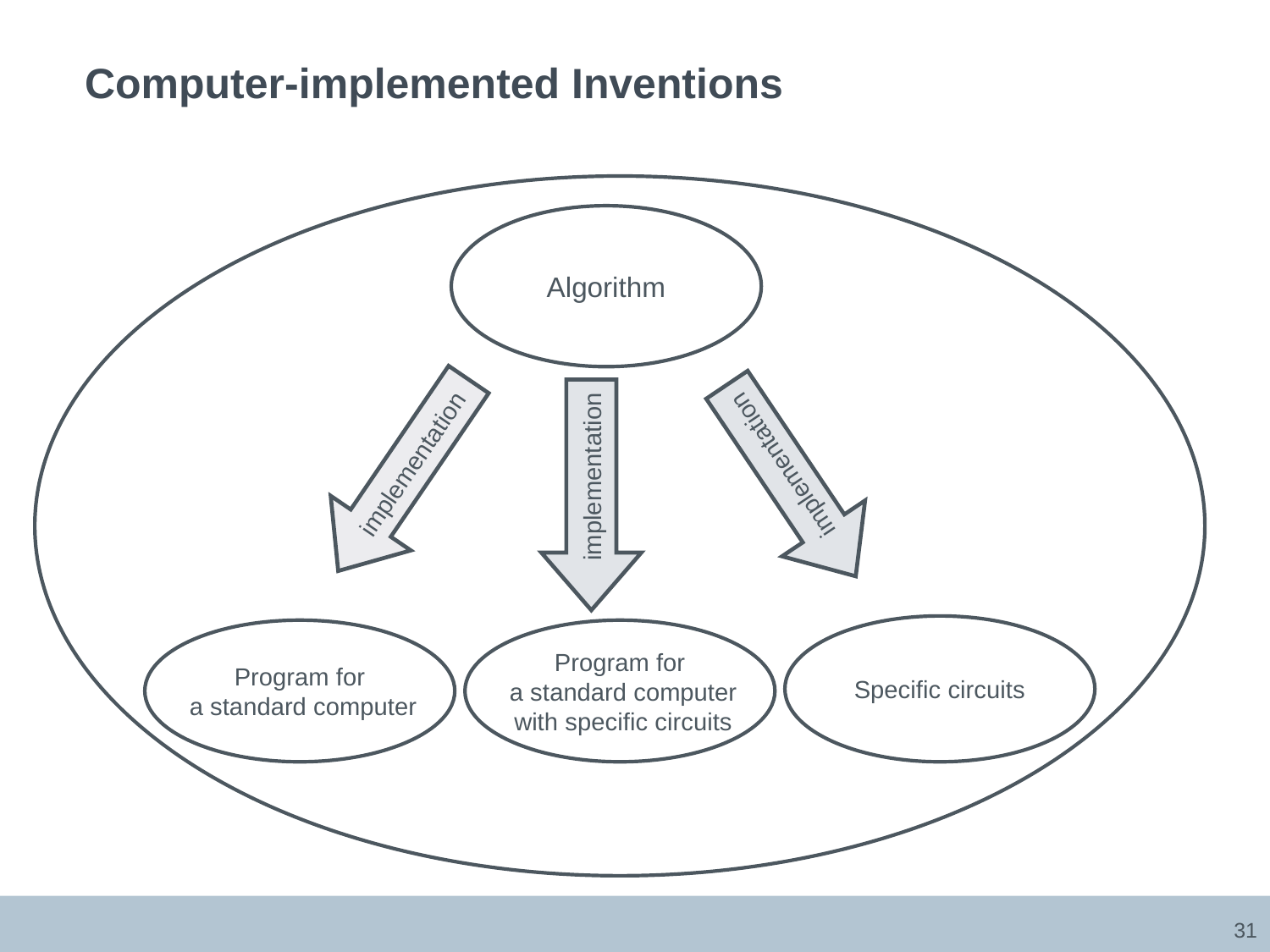

# Computer-implemented Inventions

Algorithm

 implementation
 implementation
implementation
Specific circuits
Program for
 a standard computer
Program for
 a standard computer
 with specific circuits
31